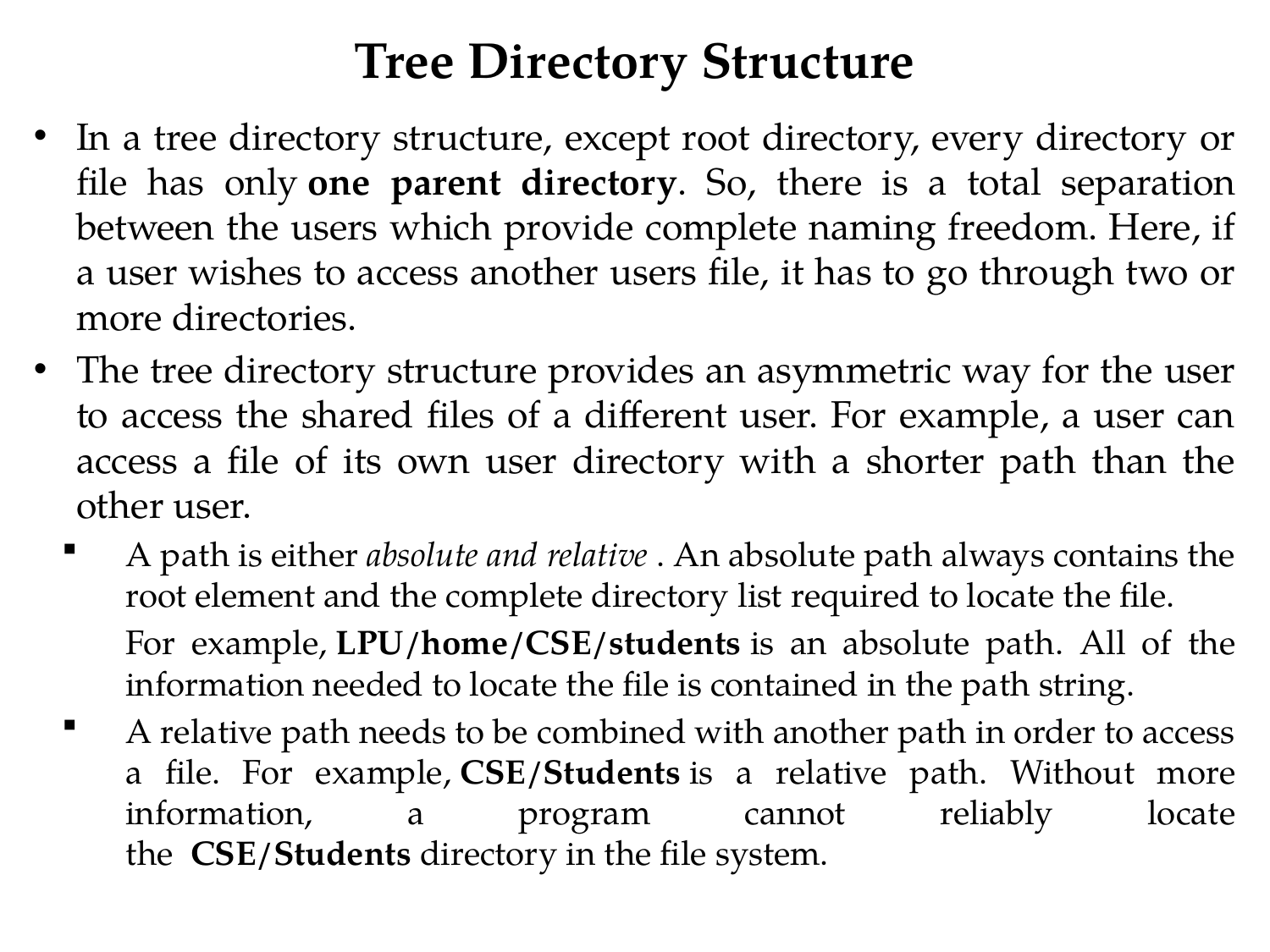

# Tree Directory Structure
In a tree directory structure, except root directory, every directory or file has only one parent directory. So, there is a total separation between the users which provide complete naming freedom. Here, if a user wishes to access another users file, it has to go through two or more directories.
The tree directory structure provides an asymmetric way for the user to access the shared files of a different user. For example, a user can access a file of its own user directory with a shorter path than the other user.
A path is either absolute and relative . An absolute path always contains the root element and the complete directory list required to locate the file.
	For example, LPU/home/CSE/students is an absolute path. All of the information needed to locate the file is contained in the path string.
A relative path needs to be combined with another path in order to access a file. For example, CSE/Students is a relative path. Without more information, a program cannot reliably locate the  CSE/Students directory in the file system.